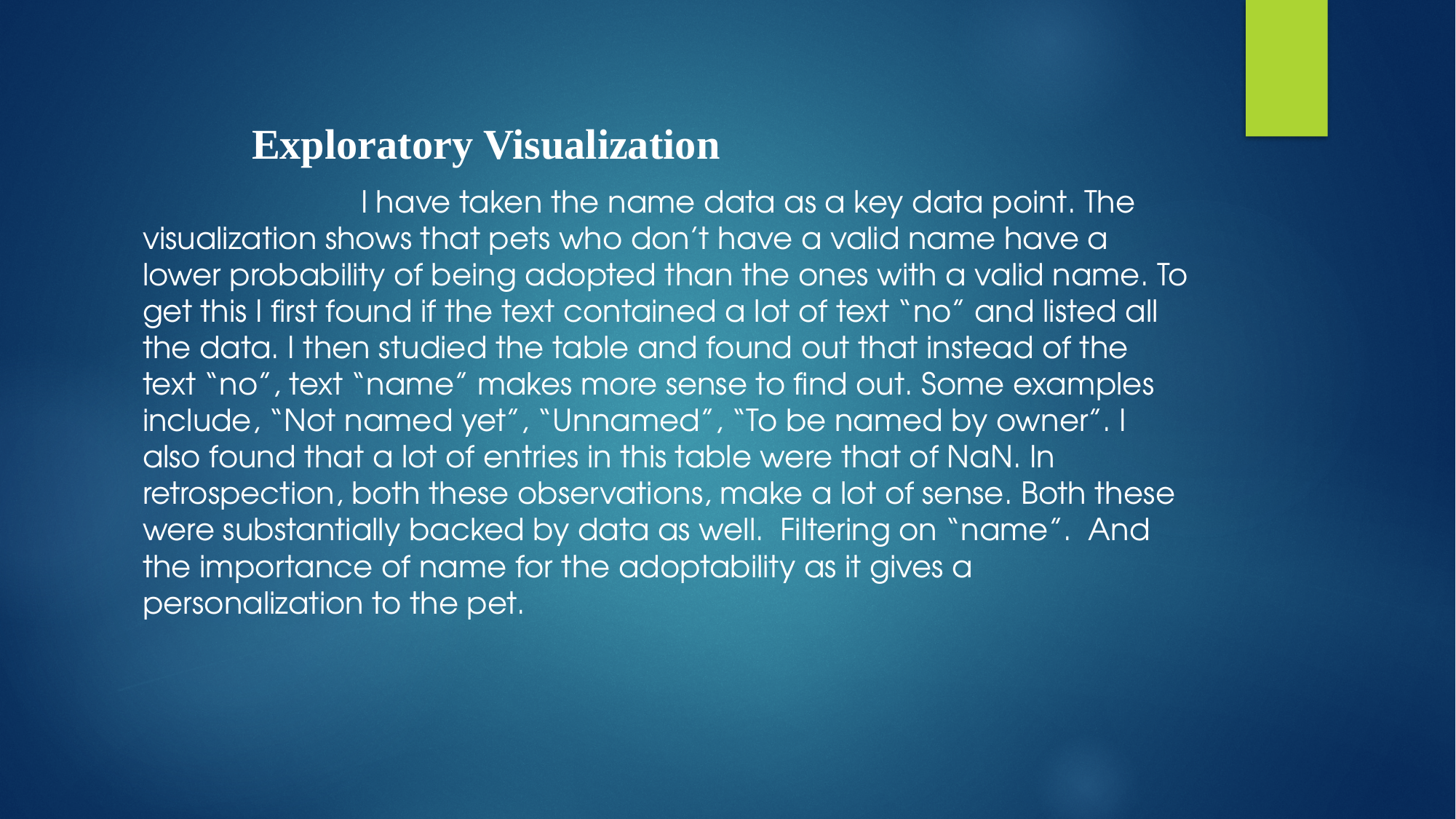

Exploratory Visualization
		I have taken the name data as a key data point. The visualization shows that pets who don’t have a valid name have a lower probability of being adopted than the ones with a valid name. To get this I first found if the text contained a lot of text “no” and listed all the data. I then studied the table and found out that instead of the text “no”, text “name” makes more sense to find out. Some examples include, “Not named yet”, “Unnamed”, “To be named by owner”. I also found that a lot of entries in this table were that of NaN. In retrospection, both these observations, make a lot of sense. Both these were substantially backed by data as well.  Filtering on “name”.  And the importance of name for the adoptability as it gives a personalization to the pet.